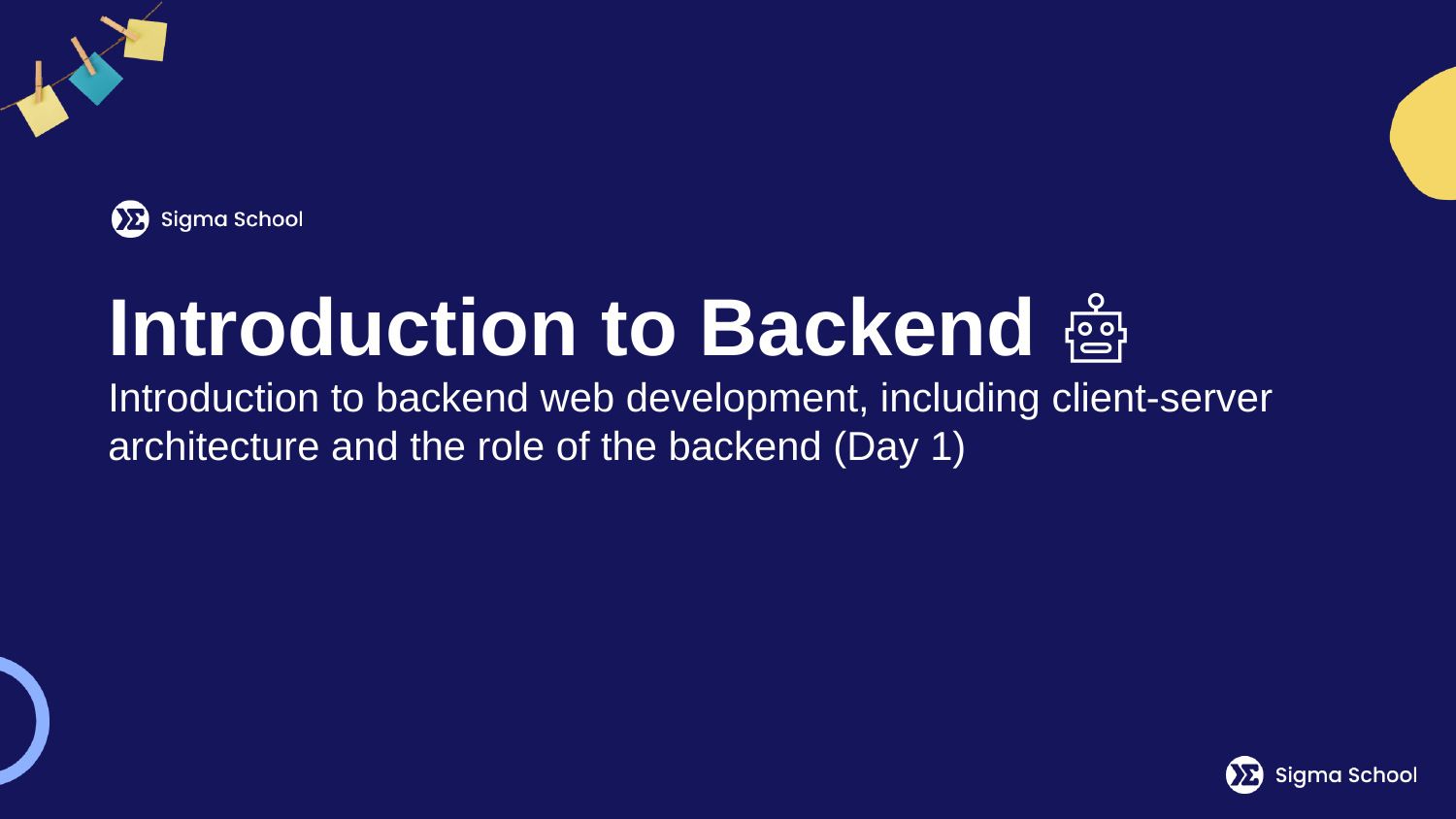

# Introduction to Backend 🤖
Introduction to backend web development, including client-server architecture and the role of the backend (Day 1)